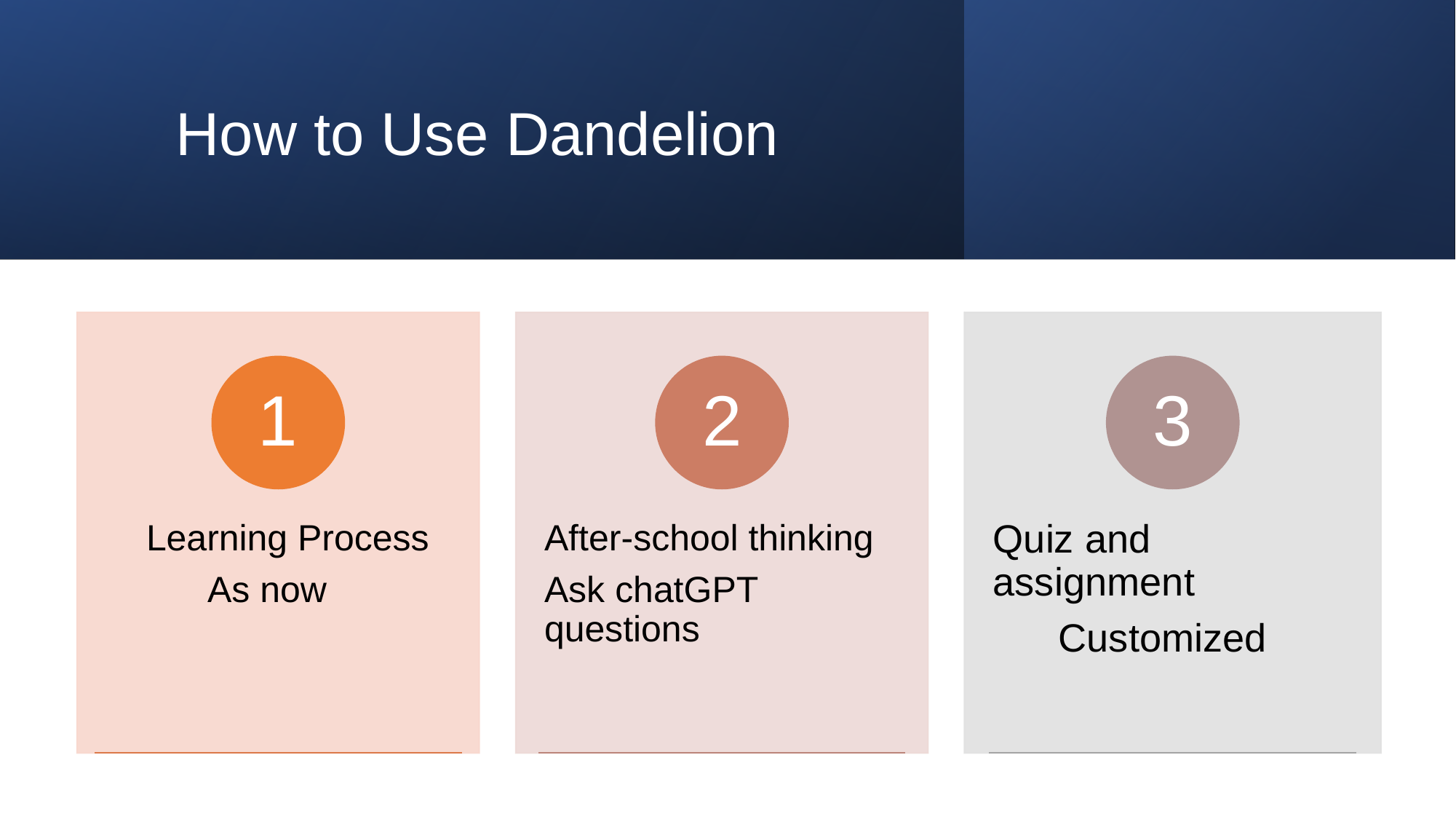

# How to Use Dandelion
    Learning Process
          As now
1
After-school thinking
Ask chatGPT questions
2
Quiz and assignment
      Customized
3